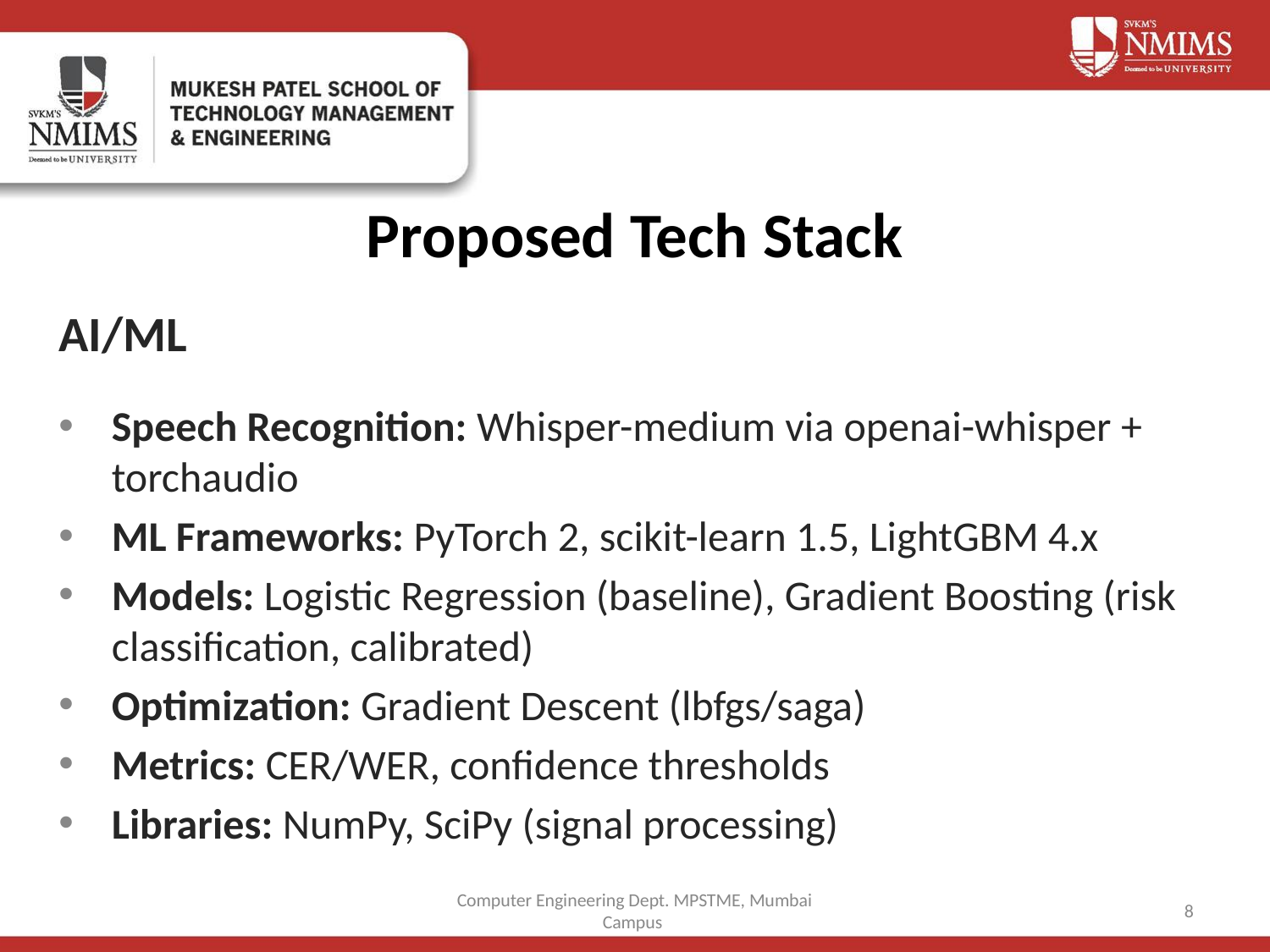

# Proposed Tech Stack
AI/ML

Speech Recognition: Whisper-medium via openai-whisper + torchaudio
ML Frameworks: PyTorch 2, scikit-learn 1.5, LightGBM 4.x
Models: Logistic Regression (baseline), Gradient Boosting (risk classification, calibrated)
Optimization: Gradient Descent (lbfgs/saga)
Metrics: CER/WER, confidence thresholds
Libraries: NumPy, SciPy (signal processing)
Computer Engineering Dept. MPSTME, Mumbai Campus
8